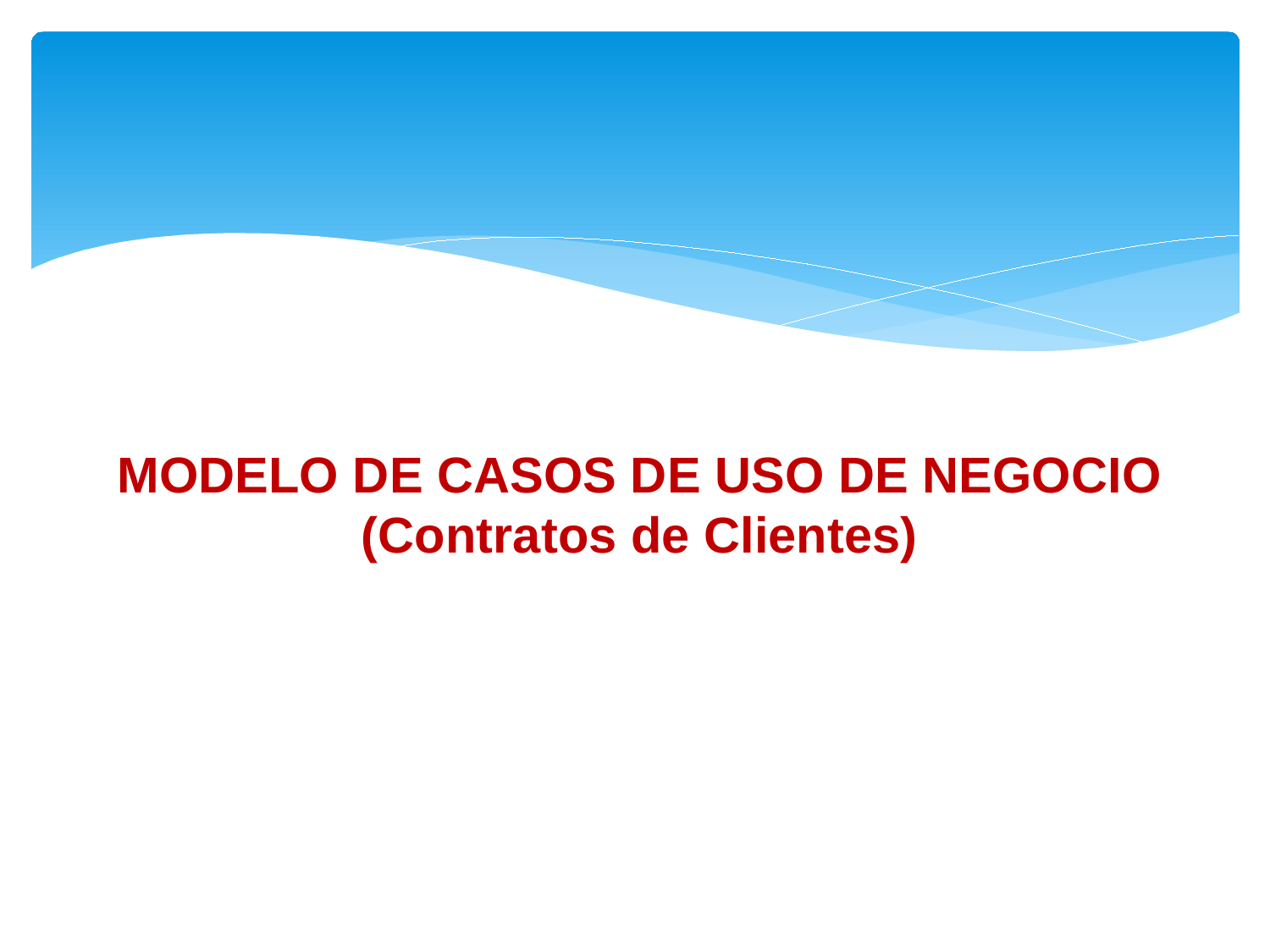

# MODELO DE CASOS DE USO DE NEGOCIO (Contratos de Clientes)